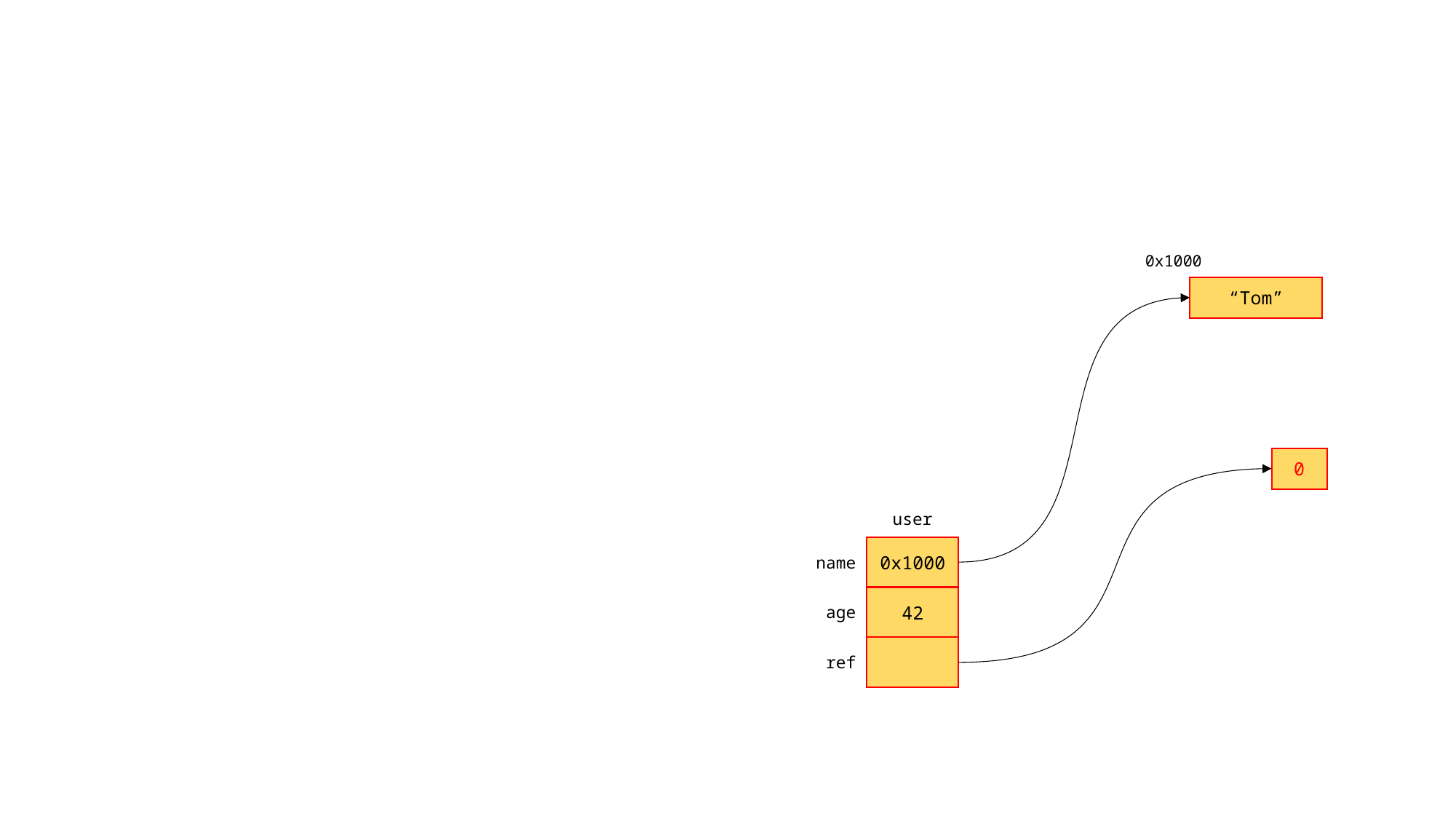

0x1000
“Tom”
0
user
0x1000
name
42
age

ref